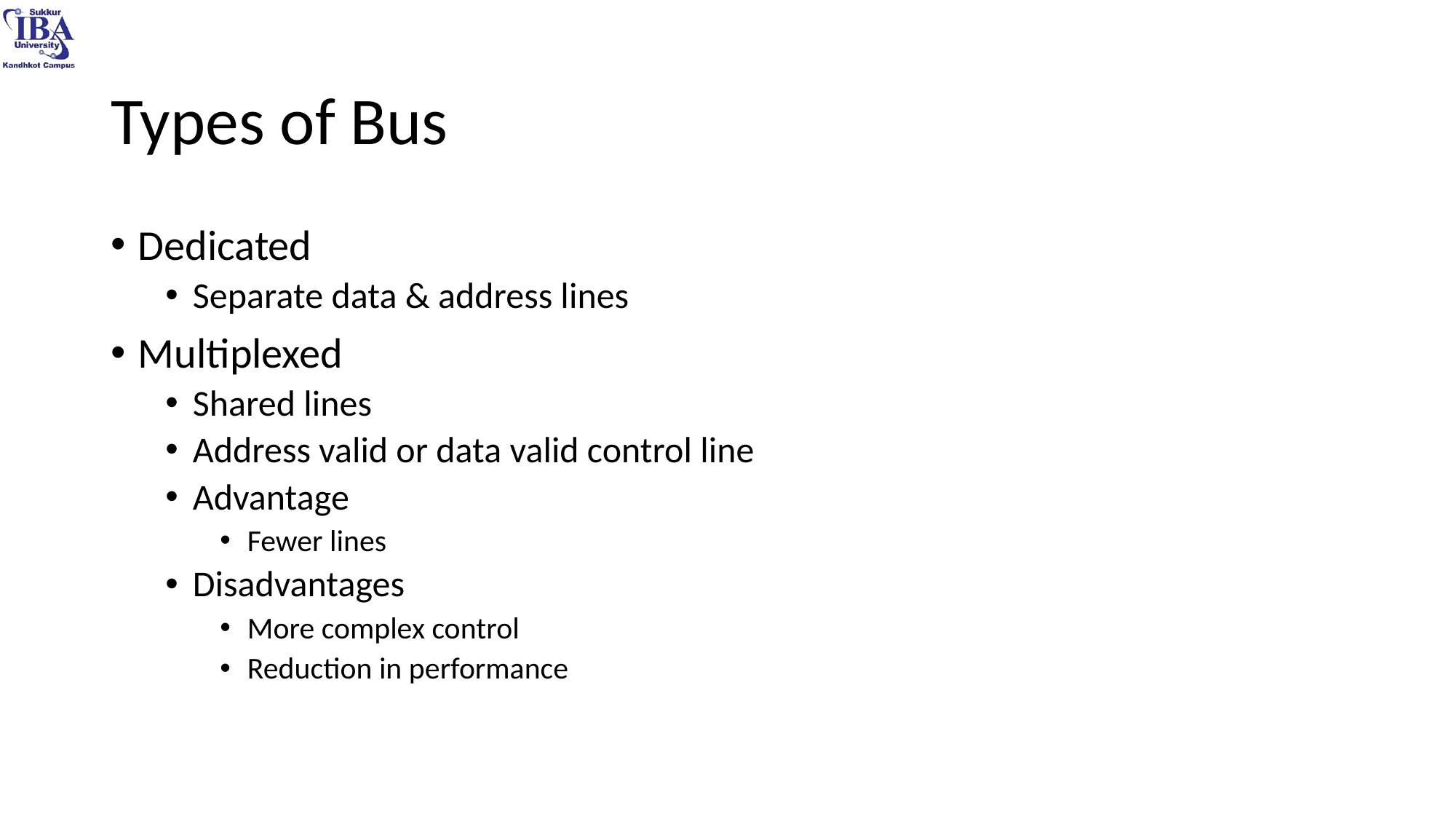

# Types of Bus
Dedicated
Separate data & address lines
Multiplexed
Shared lines
Address valid or data valid control line
Advantage
Fewer lines
Disadvantages
More complex control
Reduction in performance